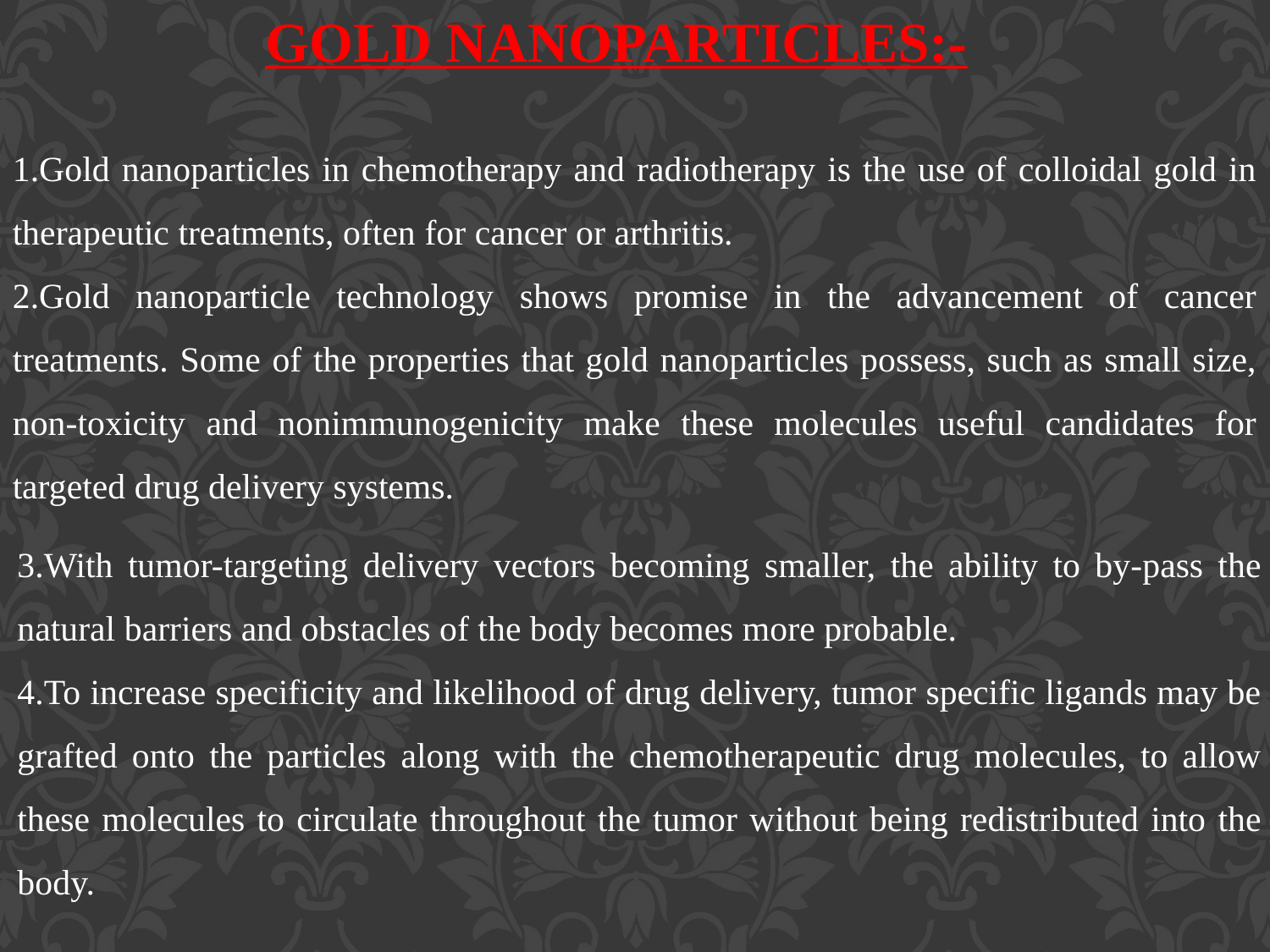

GOLD NANOPARTICLES:-
1.Gold nanoparticles in chemotherapy and radiotherapy is the use of colloidal gold in therapeutic treatments, often for cancer or arthritis.
2.Gold nanoparticle technology shows promise in the advancement of cancer treatments. Some of the properties that gold nanoparticles possess, such as small size, non-toxicity and nonimmunogenicity make these molecules useful candidates for targeted drug delivery systems.
3.With tumor-targeting delivery vectors becoming smaller, the ability to by-pass the natural barriers and obstacles of the body becomes more probable.
4.To increase specificity and likelihood of drug delivery, tumor specific ligands may be grafted onto the particles along with the chemotherapeutic drug molecules, to allow these molecules to circulate throughout the tumor without being redistributed into the body.